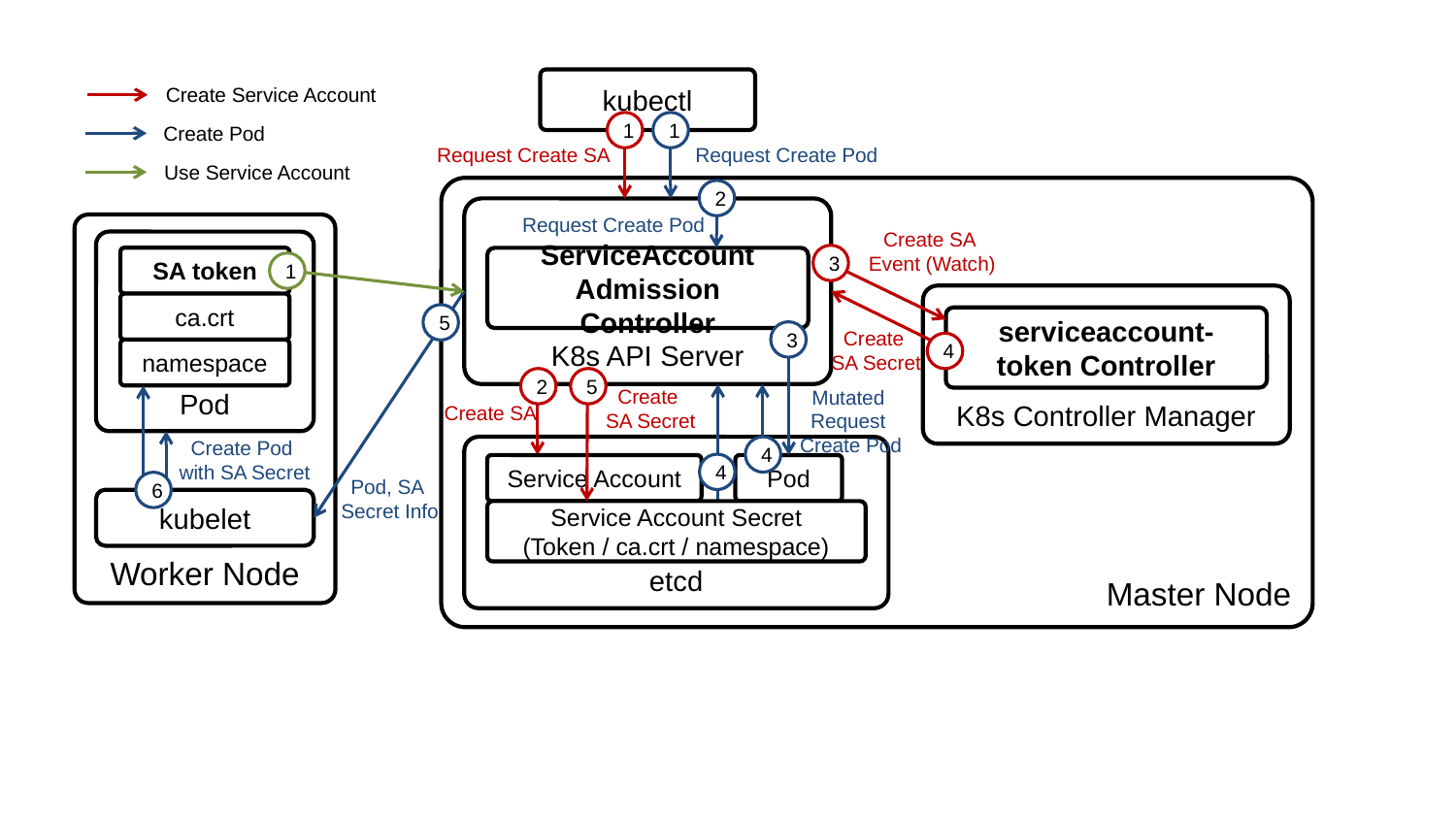

kubectl
Create Service Account
1
1
Create Pod
Request Create SA
Request Create Pod
Use Service Account
Master Node
2
K8s API Server
Request Create Pod
Worker Node
Create SA
Event (Watch)
Pod
3
SA token
ServiceAccount Admission Controller
1
K8s Controller Manager
ca.crt
5
serviceaccount-token Controller
Create
SA Secret
3
4
namespace
2
5
Create
SA Secret
Mutated
Request
Create Pod
Create SA
Create Pod
with SA Secret
4
etcd
4
Service Account
Pod
Pod, SA
Secret Info
6
kubelet
Service Account Secret
(Token / ca.crt / namespace)